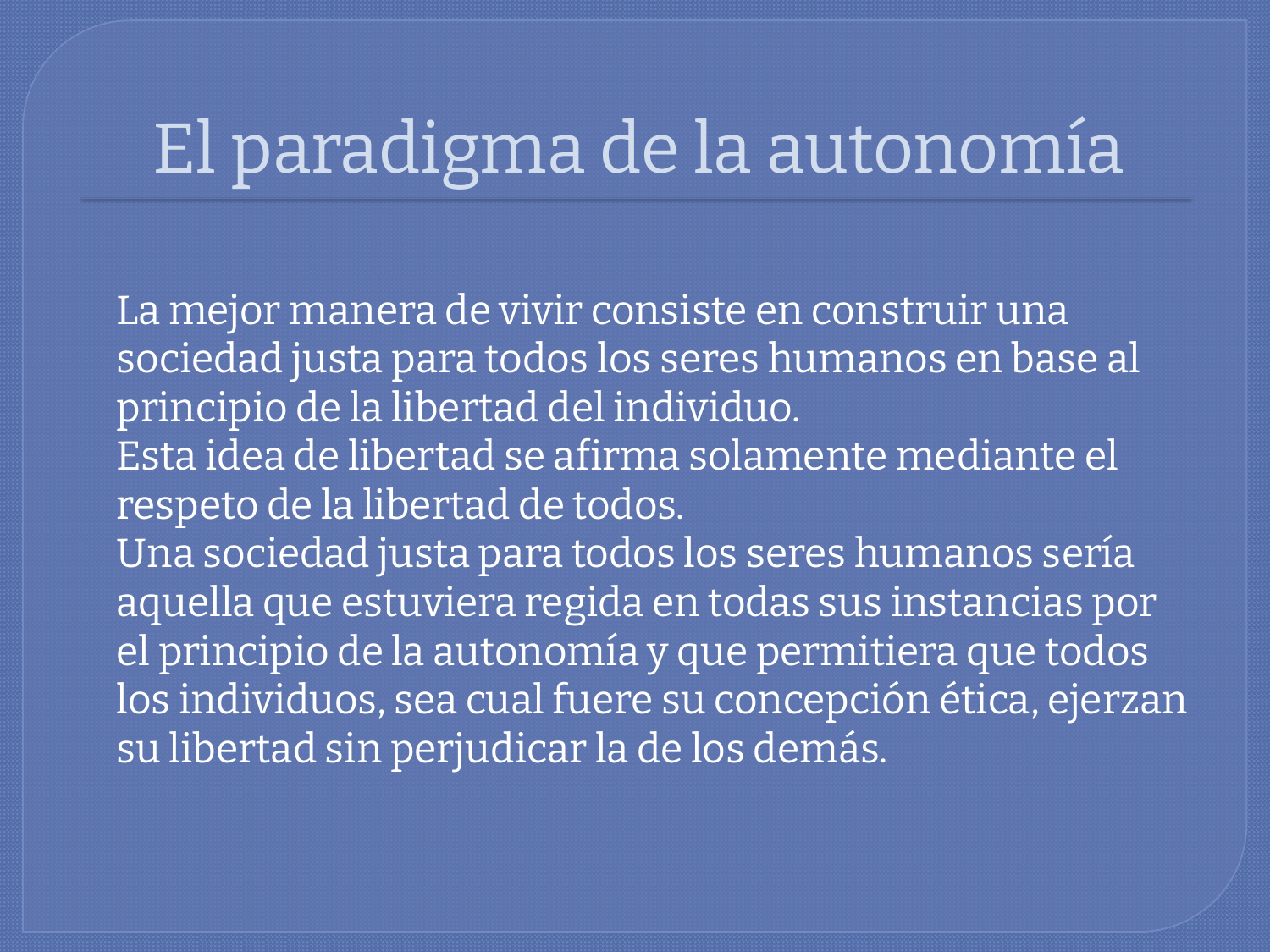

# El paradigma de la autonomía

La mejor manera de vivir consiste en construir una sociedad justa para todos los seres humanos en base al principio de la libertad del individuo.
Esta idea de libertad se afirma solamente mediante el respeto de la libertad de todos.
Una sociedad justa para todos los seres humanos sería aquella que estuviera regida en todas sus instancias por el principio de la autonomía y que permitiera que todos los individuos, sea cual fuere su concepción ética, ejerzan su libertad sin perjudicar la de los demás.